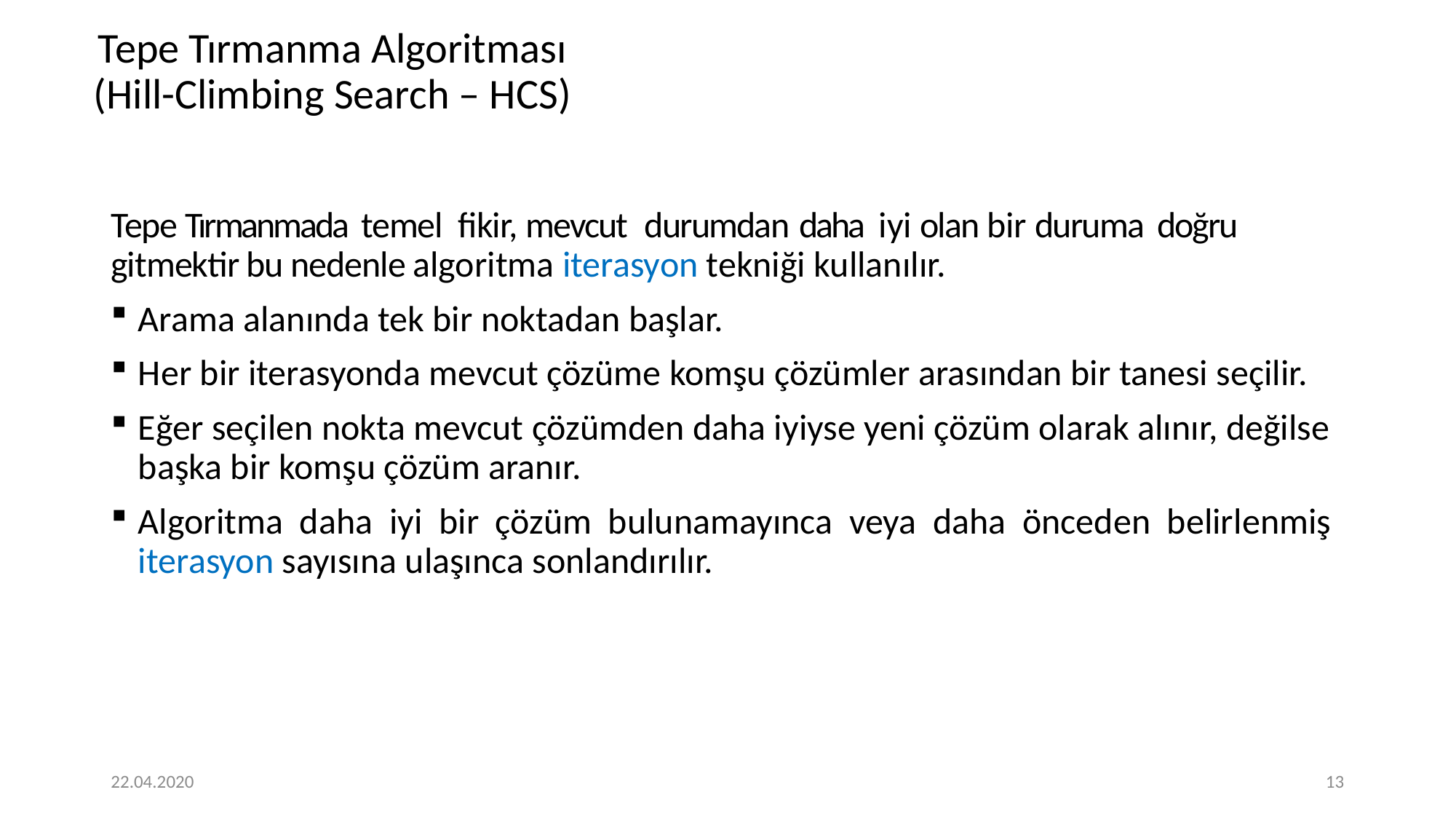

# Tepe Tırmanma Algoritması (Hill-Climbing Search – HCS)
Tepe Tırmanmada  temel  fikir, mevcut durumdan daha iyi olan bir duruma  doğru gitmektir bu nedenle algoritma iterasyon tekniği kullanılır.
Arama alanında tek bir noktadan başlar.
Her bir iterasyonda mevcut çözüme komşu çözümler arasından bir tanesi seçilir.
Eğer seçilen nokta mevcut çözümden daha iyiyse yeni çözüm olarak alınır, değilse başka bir komşu çözüm aranır.
Algoritma  daha  iyi  bir  çözüm  bulunamayınca  veya  daha  önceden  belirlenmiş iterasyon sayısına ulaşınca sonlandırılır.
22.04.2020
13